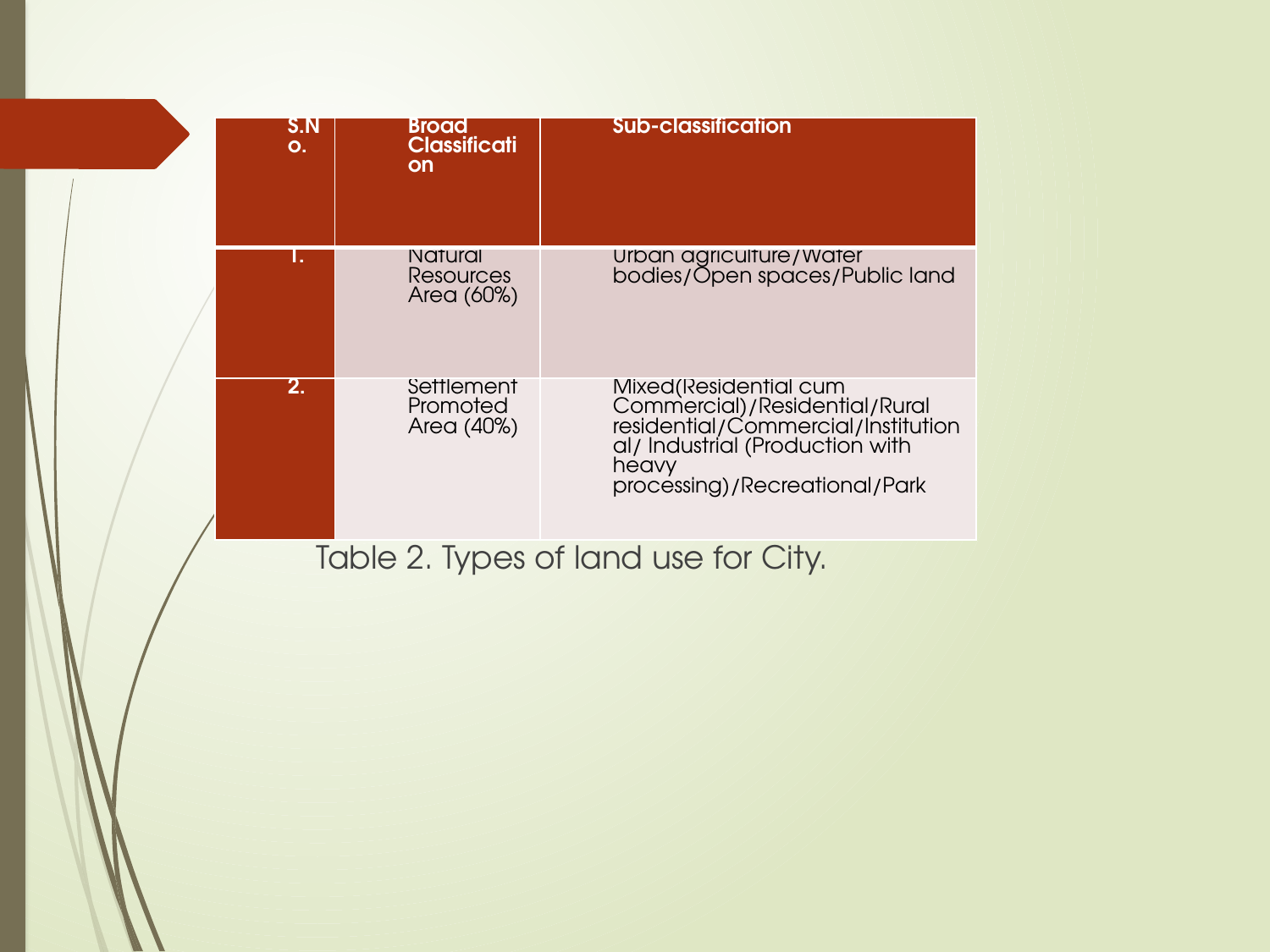

#
| S.No. | Broad Classification | Sub-classification |
| --- | --- | --- |
| 1. | Natural Resources Area (60%) | Urban agriculture/Water bodies/Open spaces/Public land |
| 2. | Settlement Promoted Area (40%) | Mixed(Residential cum Commercial)/Residential/Rural residential/Commercial/Institutional/ Industrial (Production with heavy processing)/Recreational/Park |

                           Table 2. Types of land use for City.